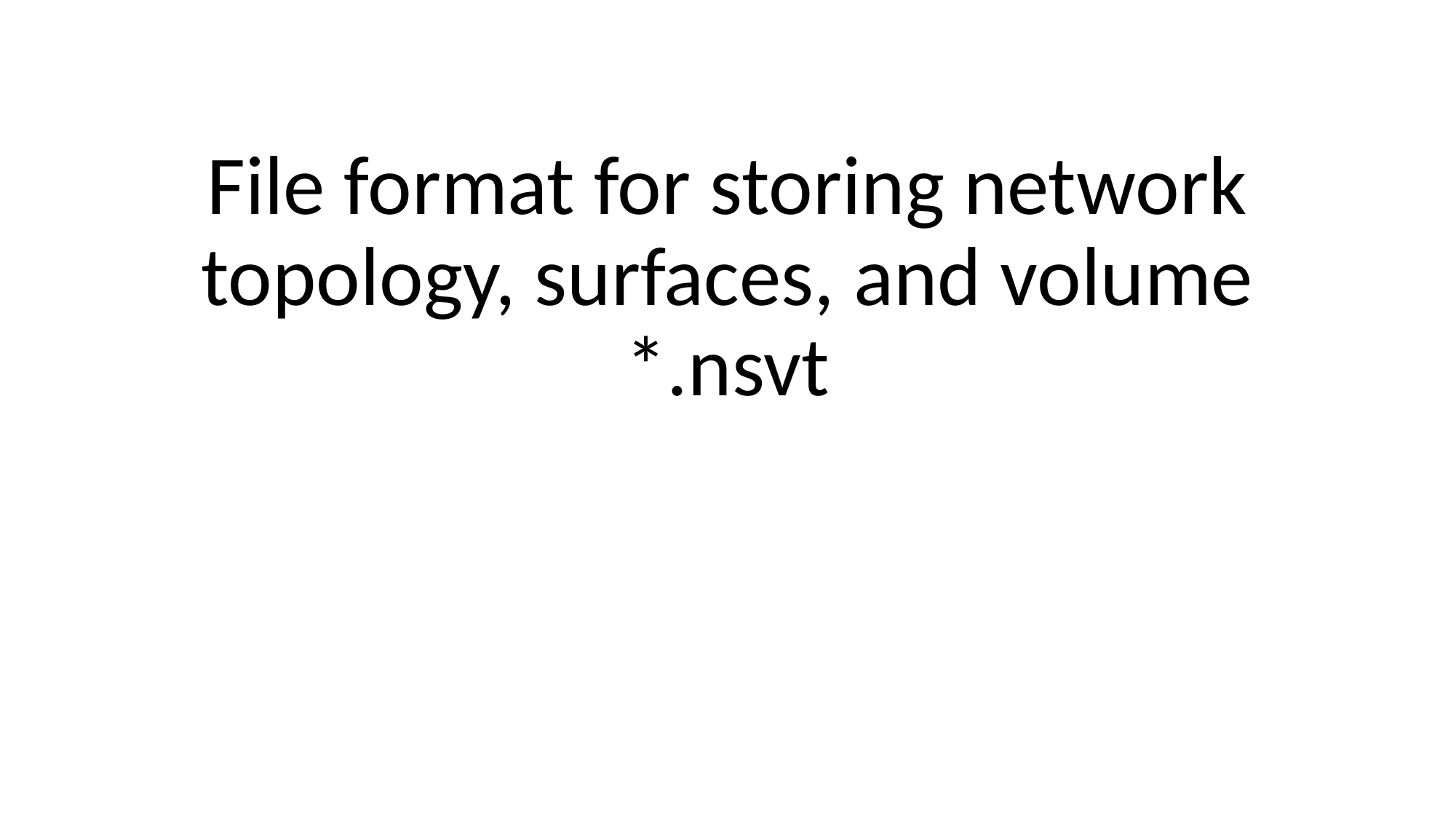

# File format for storing network topology, surfaces, and volume *.nsvt